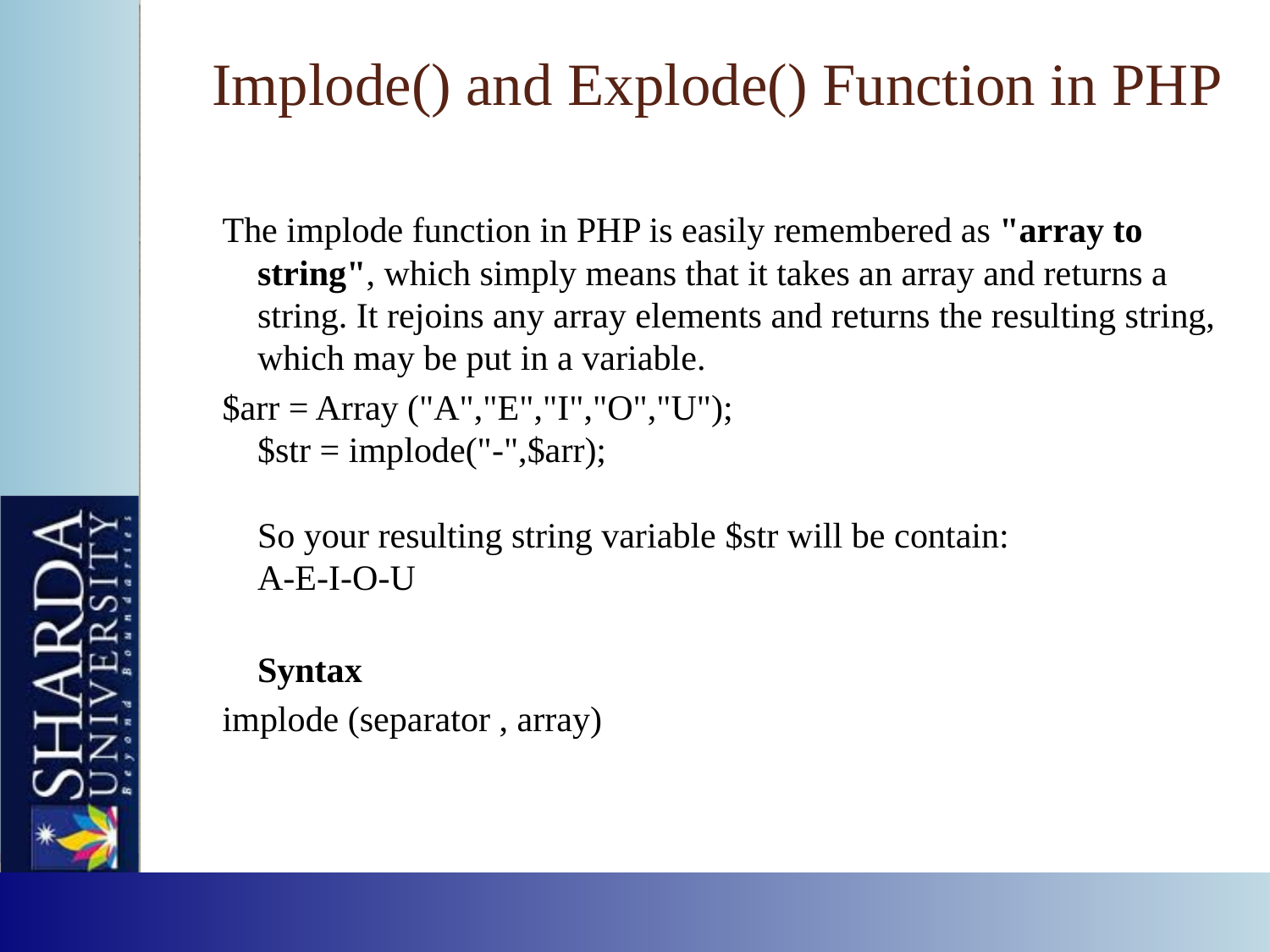

# Implode() and Explode() Function in PHP
The implode function in PHP is easily remembered as "array to string", which simply means that it takes an array and returns a string. It rejoins any array elements and returns the resulting string, which may be put in a variable.
$arr = Array ("A","E","I","O","U");
$str = implode("-",$arr);
So your resulting string variable $str will be contain:
A-E-I-O-U
Syntax
implode (separator , array)